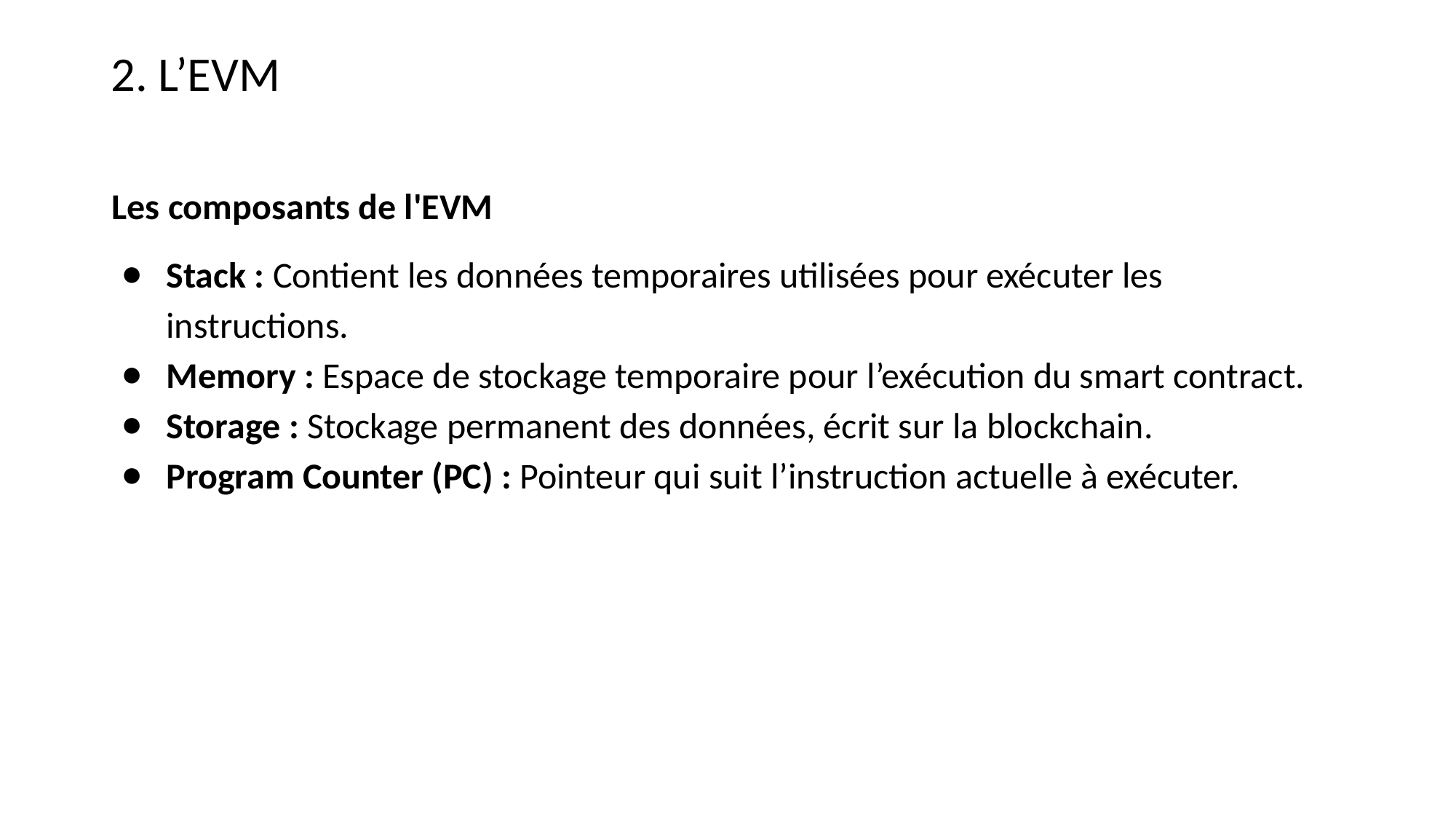

2. L’EVM
Les composants de l'EVM
Stack : Contient les données temporaires utilisées pour exécuter les instructions.
Memory : Espace de stockage temporaire pour l’exécution du smart contract.
Storage : Stockage permanent des données, écrit sur la blockchain.
Program Counter (PC) : Pointeur qui suit l’instruction actuelle à exécuter.